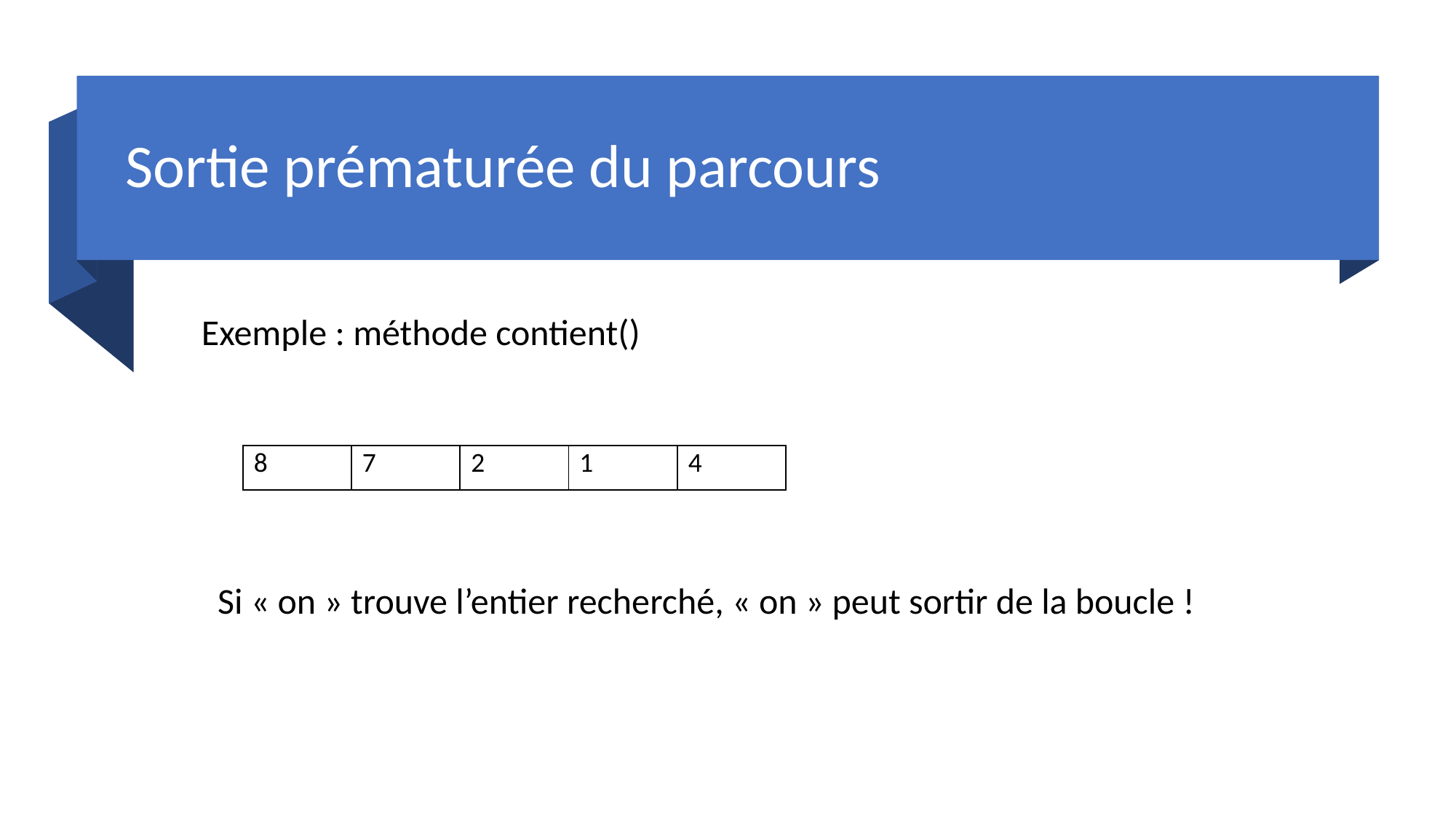

# Sortie prématurée du parcours

Exemple : méthode contient()
| 8 | 7 | 2 | 1 | 4 |
| --- | --- | --- | --- | --- |
Si « on » trouve l’entier recherché, « on » peut sortir de la boucle !